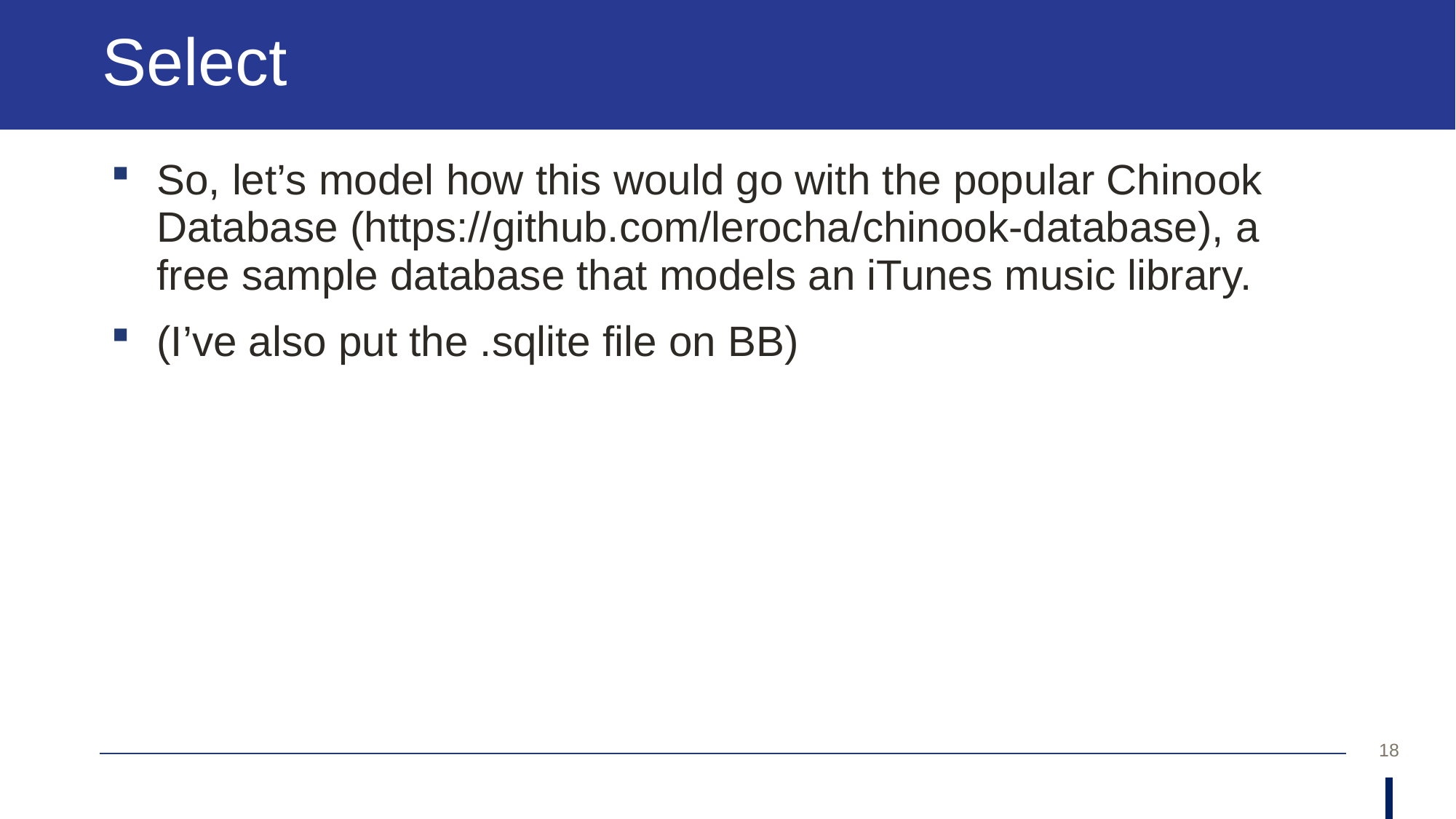

# Select
So, let’s model how this would go with the popular Chinook Database (https://github.com/lerocha/chinook-database), a free sample database that models an iTunes music library.
(I’ve also put the .sqlite file on BB)